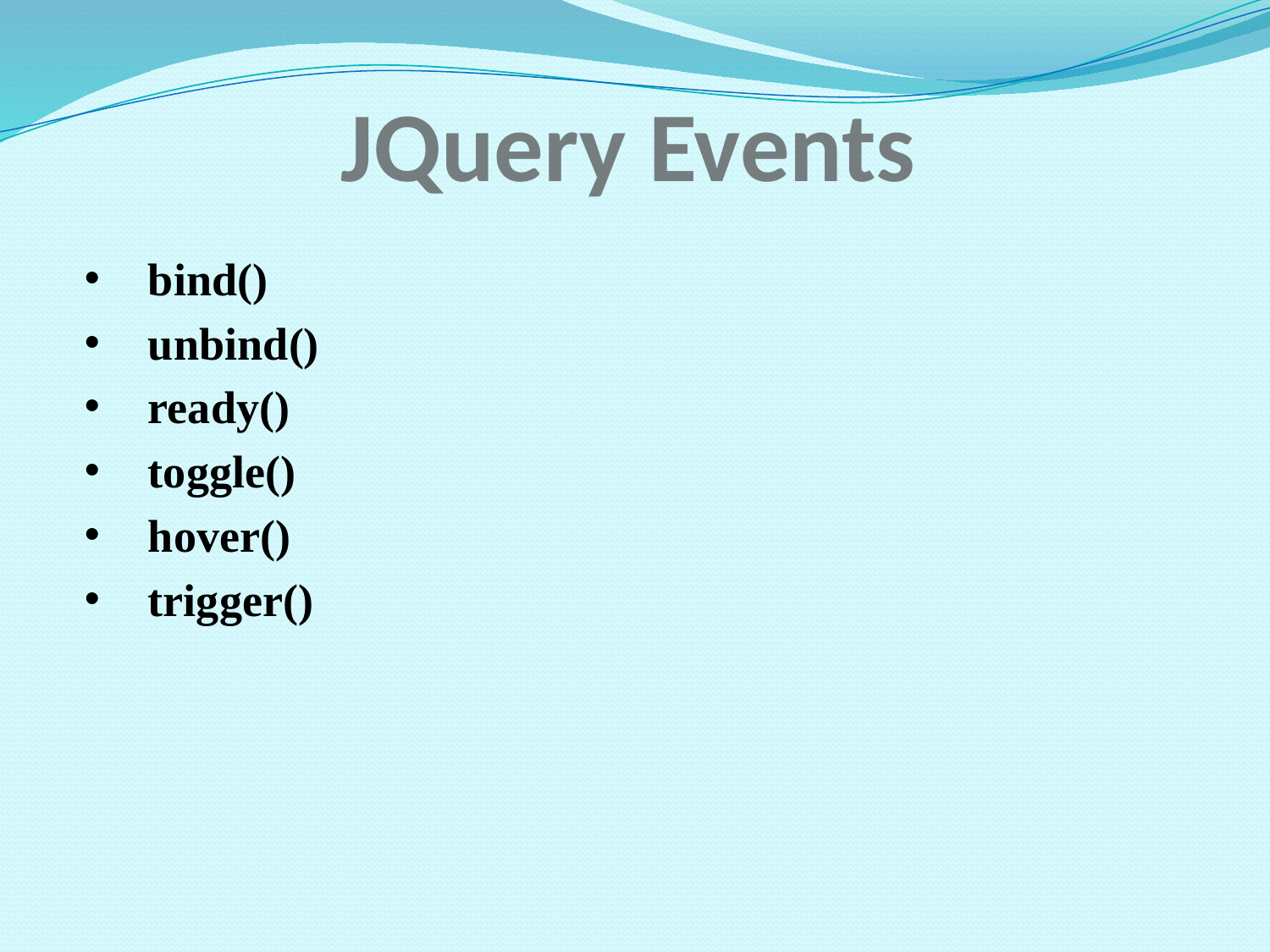

# JQuery Events

bind()
unbind()
ready()
toggle()
hover()
trigger()